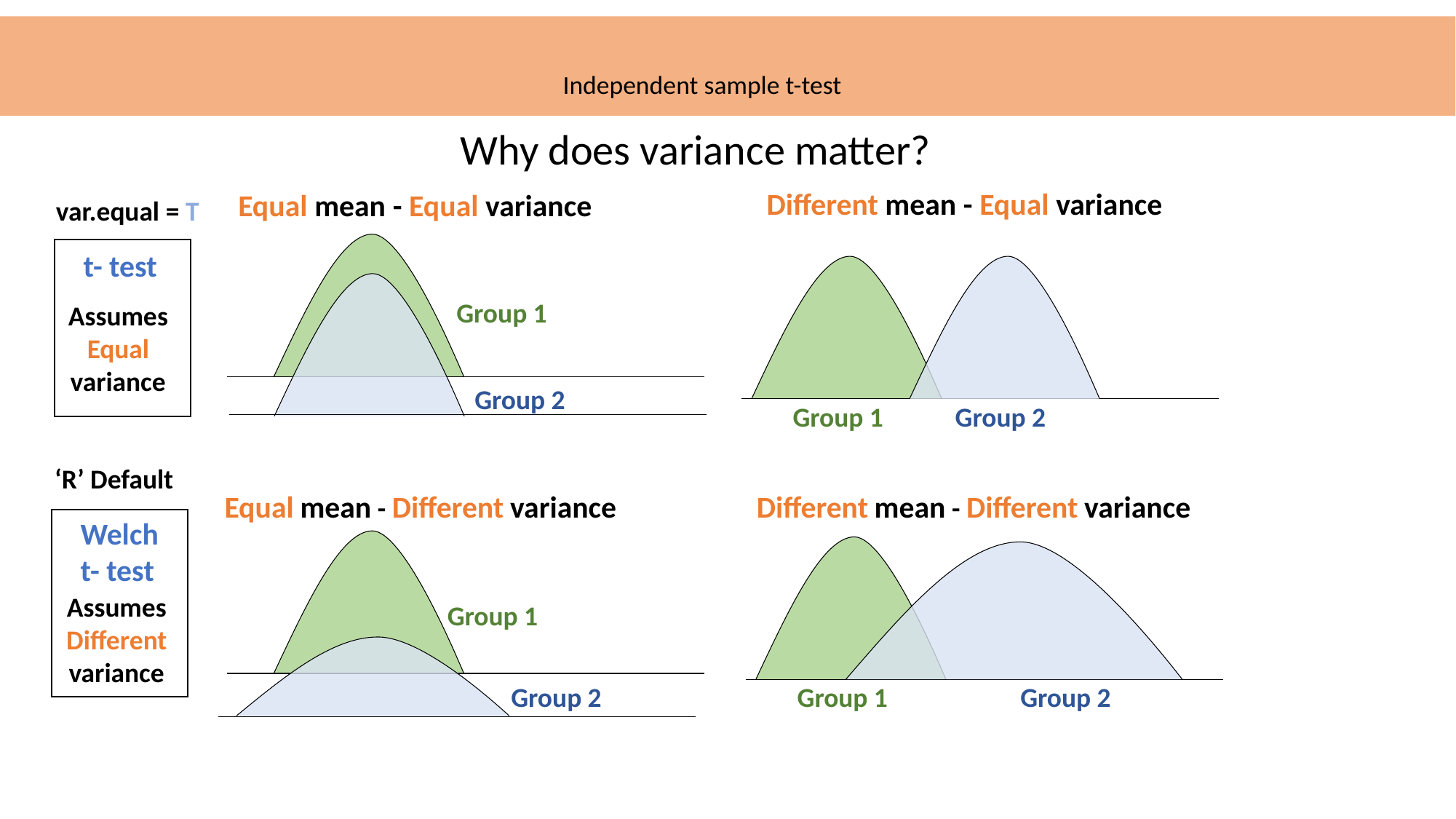

# Independent sample t-test
Why does variance matter?
Different mean - Equal variance
Equal mean - Equal variance
var.equal = T

Group 1
Group 2

t- test

Group 1
Group 2
Assumes Equal variance
‘R’ Default
Equal mean - Different variance
Different mean - Different variance

Welch
t- test

Group 1

Group 2

Group 1
Group 2
Assumes Different variance